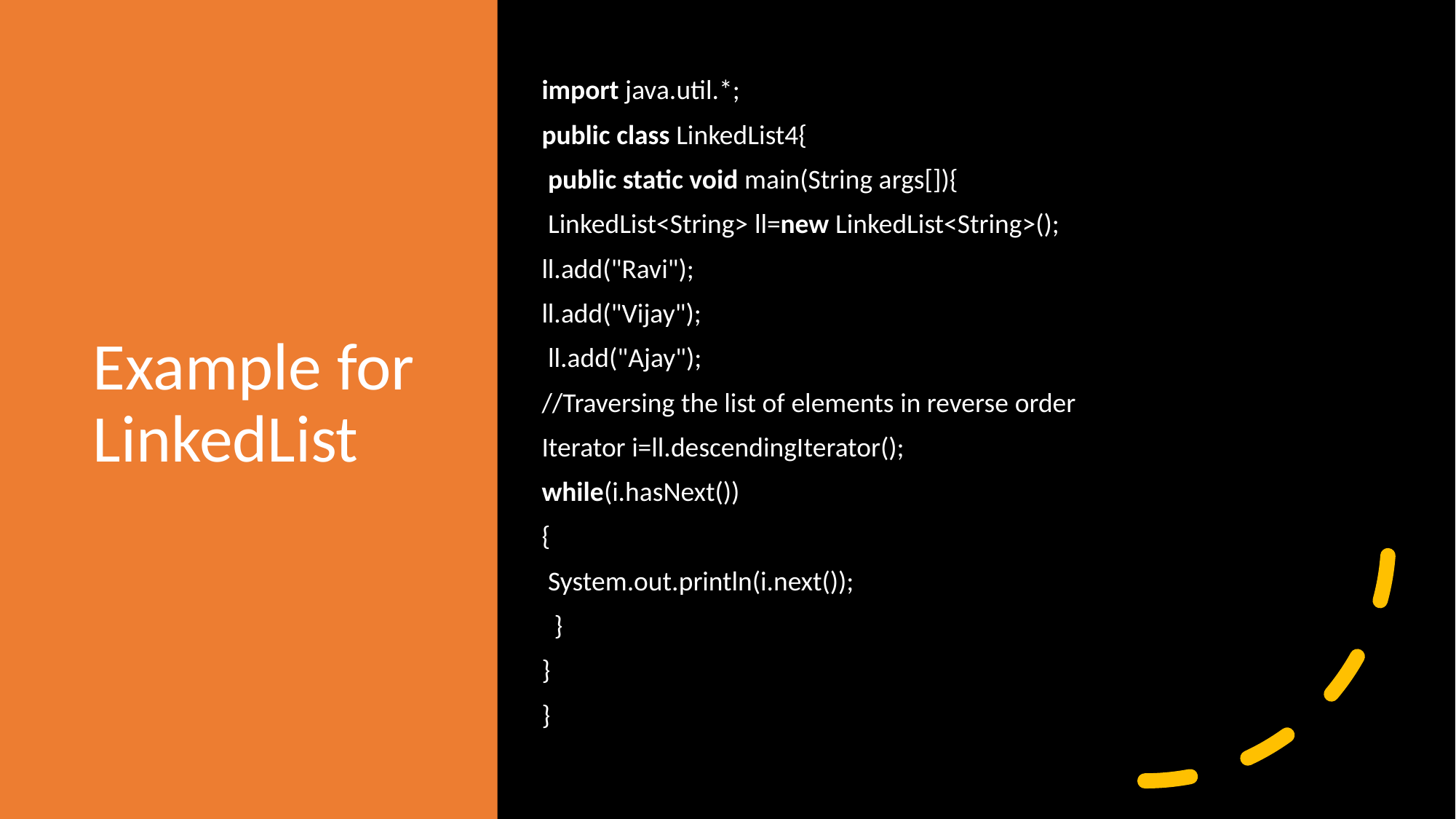

# Example for LinkedList
import java.util.*;
public class LinkedList4{
 public static void main(String args[]){
 LinkedList<String> ll=new LinkedList<String>();
ll.add("Ravi");
ll.add("Vijay");
 ll.add("Ajay");
//Traversing the list of elements in reverse order
Iterator i=ll.descendingIterator();
while(i.hasNext())
{
 System.out.println(i.next());
  }
}
}